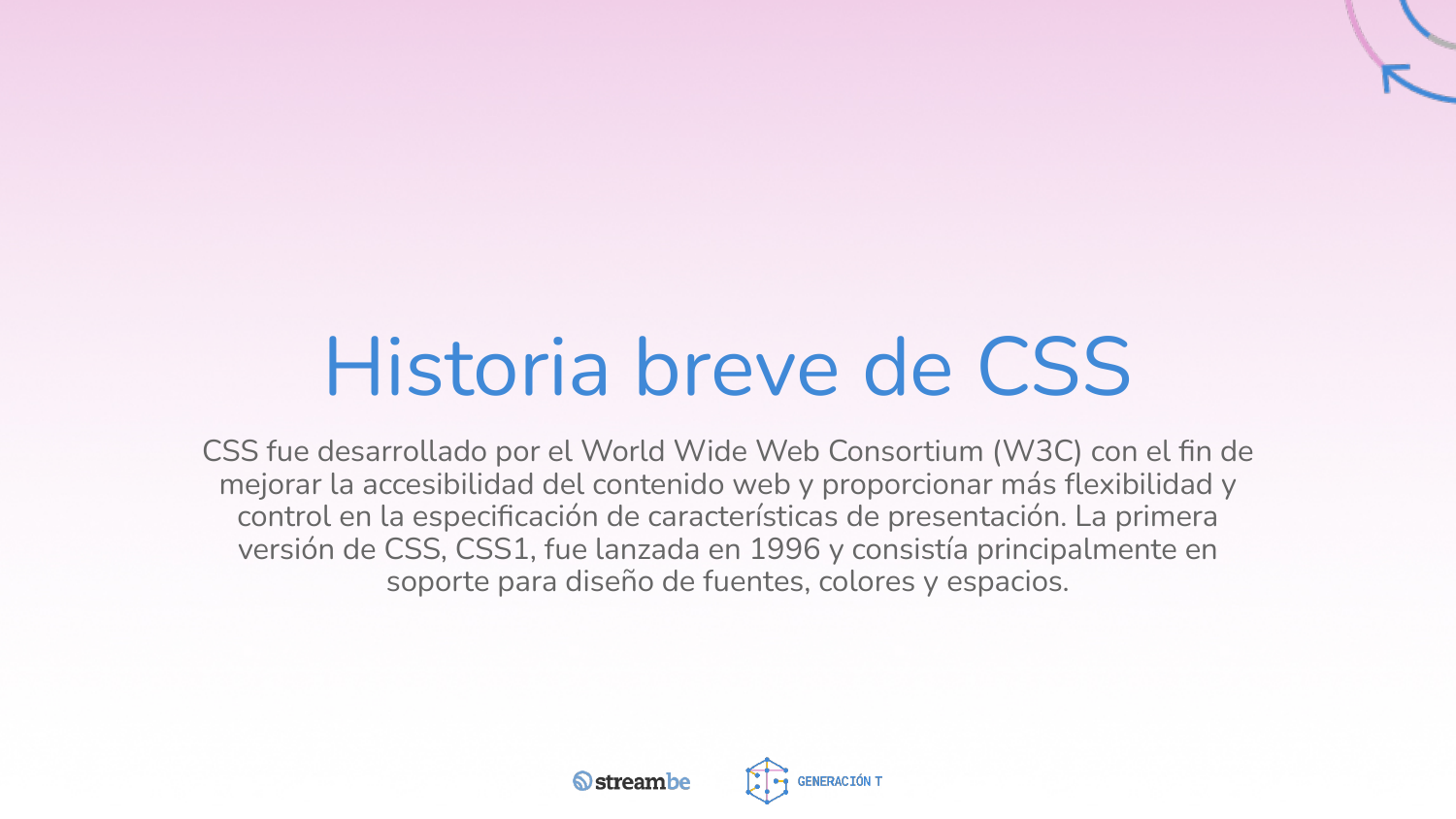

# Historia breve de CSS
CSS fue desarrollado por el World Wide Web Consortium (W3C) con el fin de mejorar la accesibilidad del contenido web y proporcionar más flexibilidad y control en la especificación de características de presentación. La primera versión de CSS, CSS1, fue lanzada en 1996 y consistía principalmente en soporte para diseño de fuentes, colores y espacios.